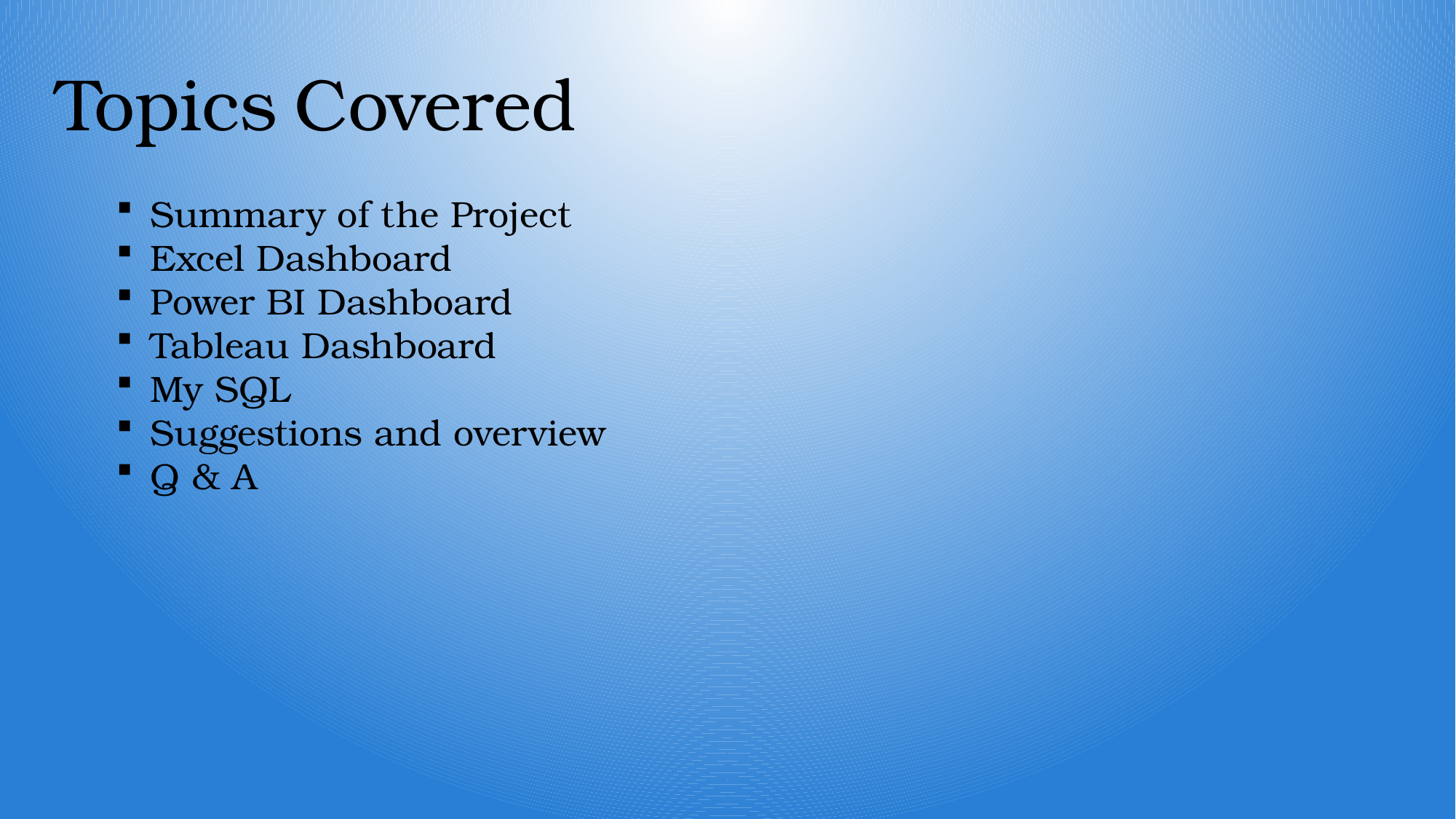

# Topics Covered
Summary of the Project
Excel Dashboard
Power BI Dashboard
Tableau Dashboard
My SQL
Suggestions and overview
Q & A